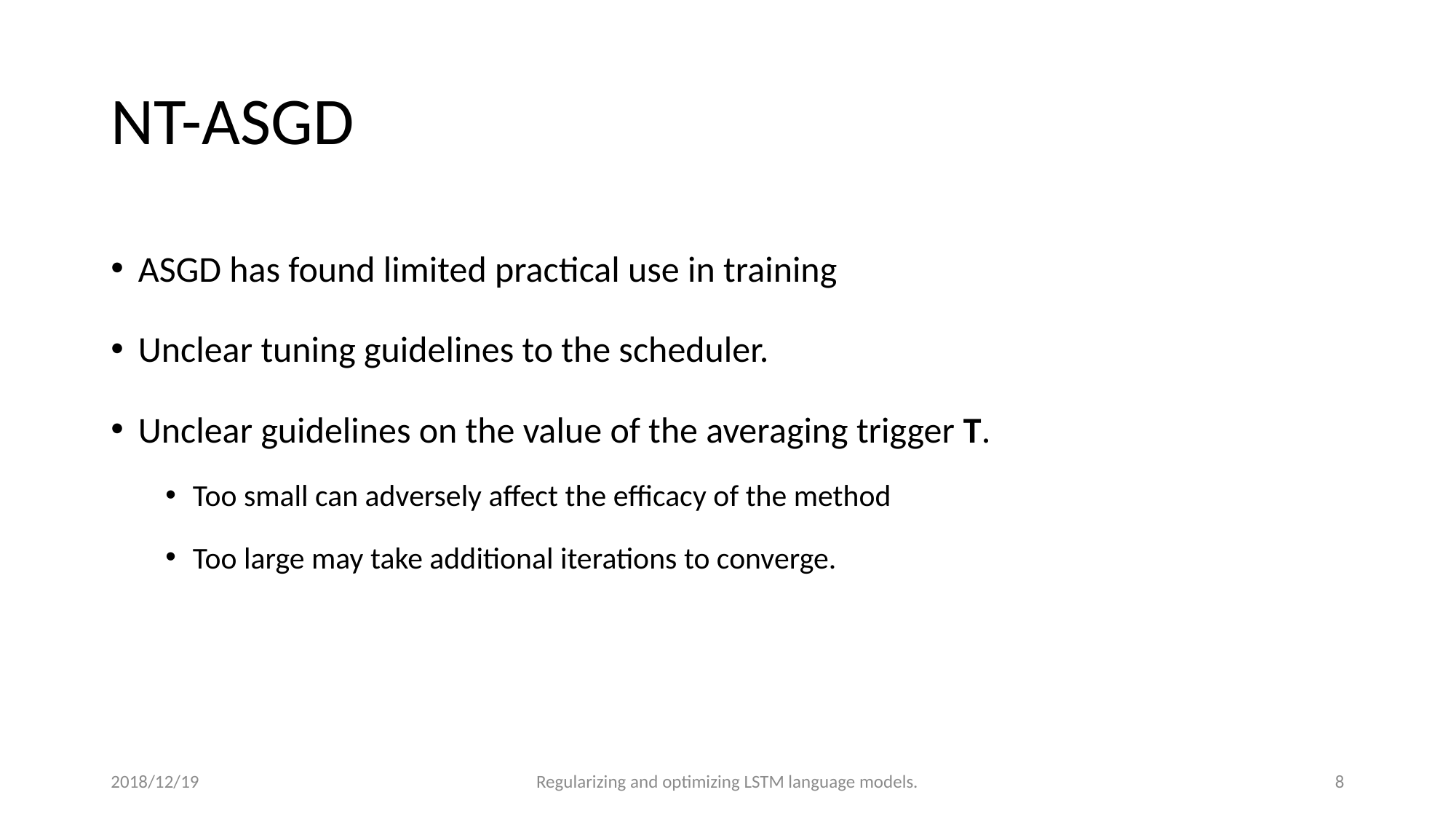

# NT-ASGD
ASGD has found limited practical use in training
Unclear tuning guidelines to the scheduler.
Unclear guidelines on the value of the averaging trigger T.
Too small can adversely affect the efficacy of the method
Too large may take additional iterations to converge.
2018/12/19
Regularizing and optimizing LSTM language models.
8